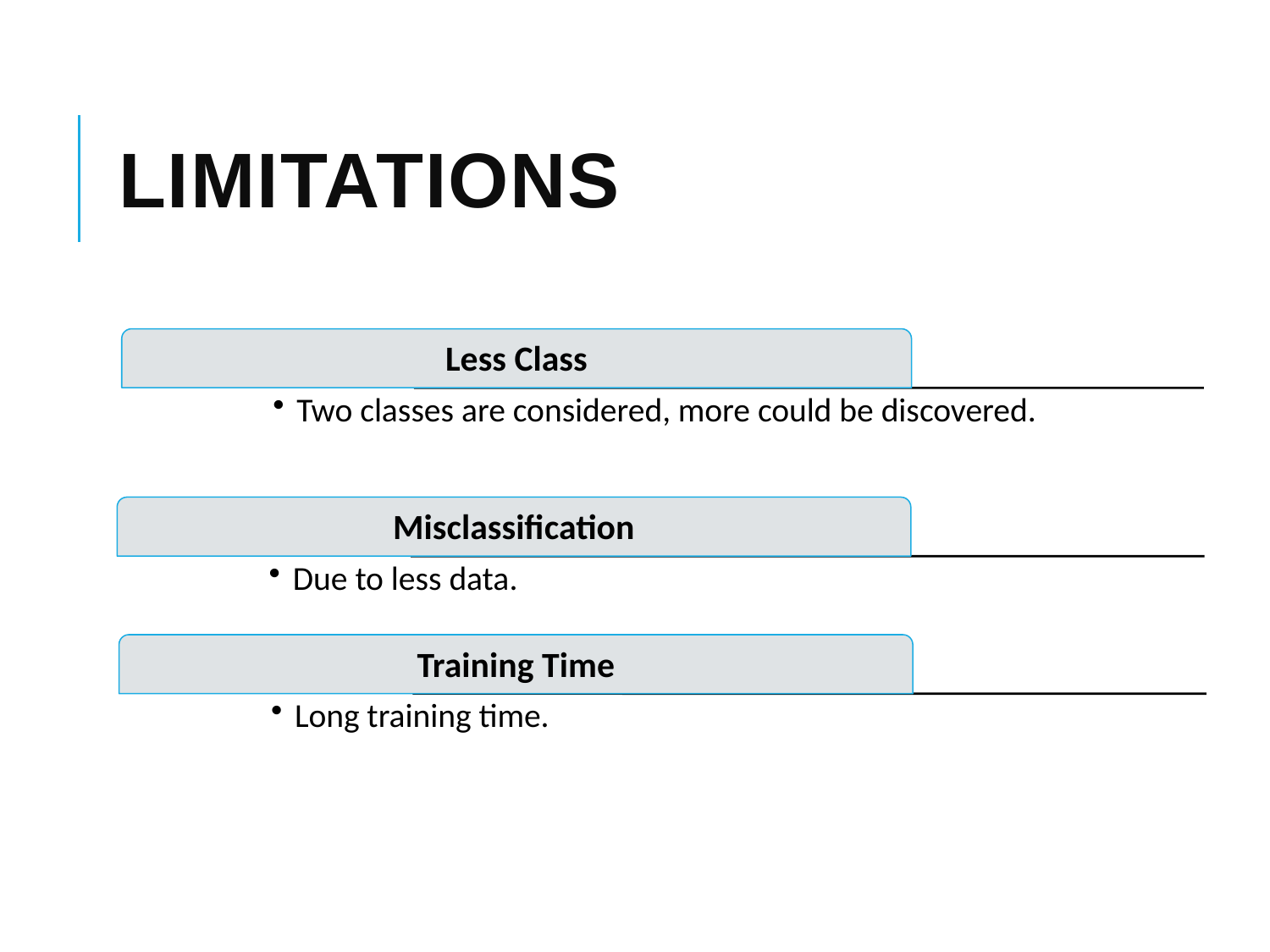

# Limitations

Less Class
Two classes are considered, more could be discovered.

Misclassification
Due to less data.

Training Time
Long training time.